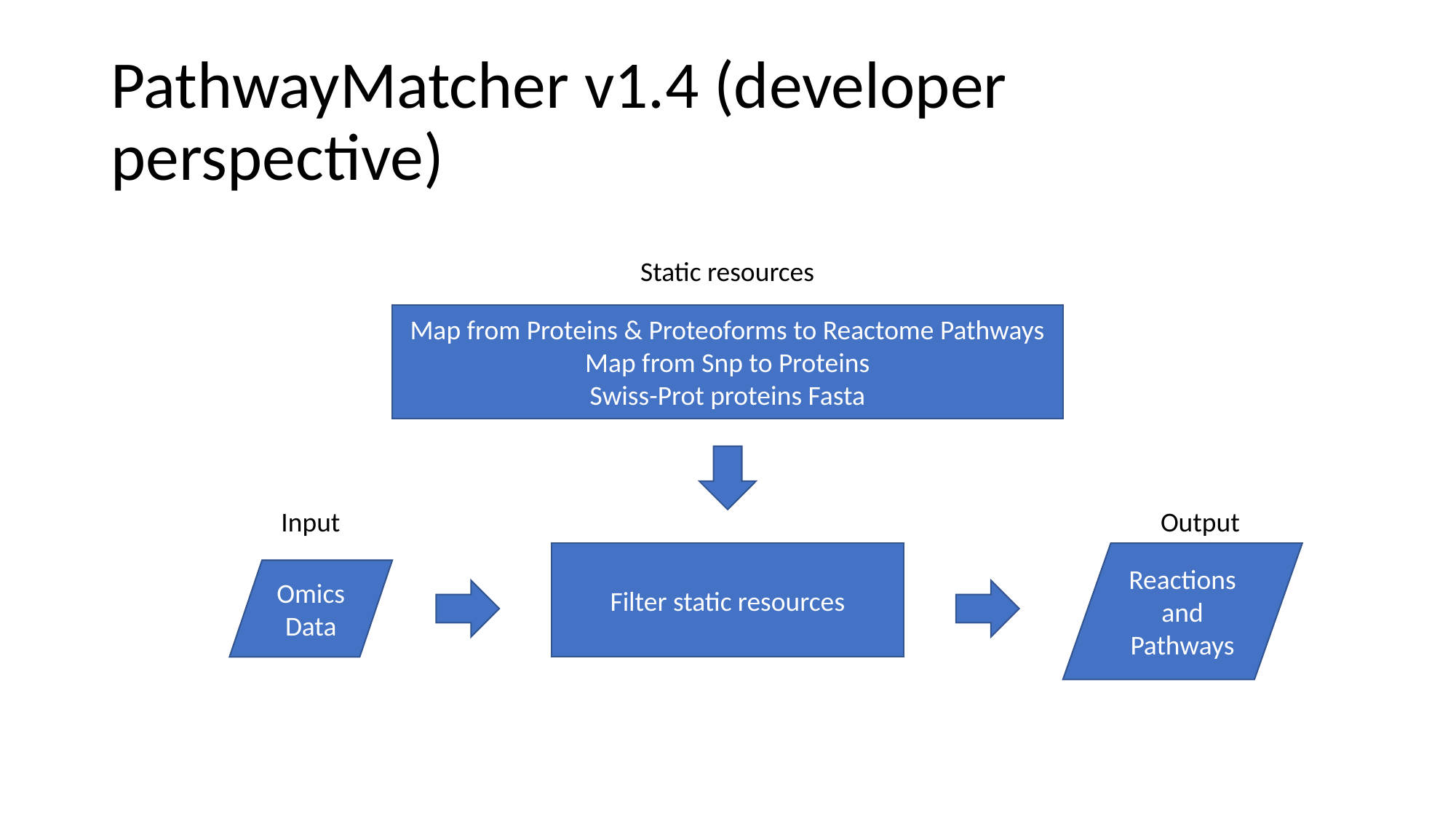

# PathwayMatcher v1.4 (developer perspective)
Static resources

Map from Proteins & Proteoforms to Reactome Pathways
Map from Snp to Proteins
Swiss-Prot proteins Fasta

Input
Output
Filter static resources
Reactions and Pathways
Omics Data